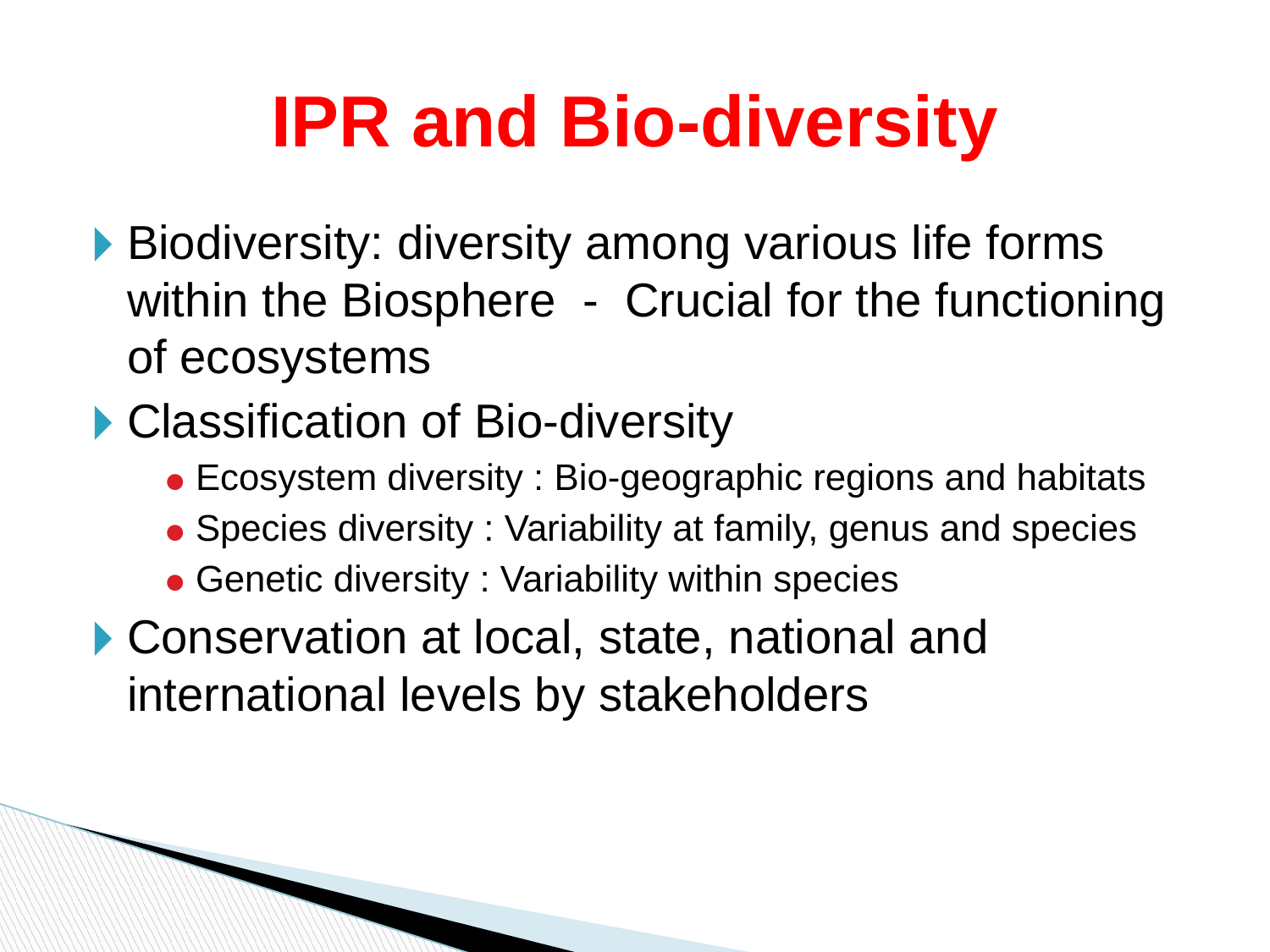

# IPR and Bio-diversity
Biodiversity: diversity among various life forms within the Biosphere  -  Crucial for the functioning of ecosystems
Classification of Bio-diversity
Ecosystem diversity : Bio-geographic regions and habitats
Species diversity : Variability at family, genus and species
Genetic diversity : Variability within species
Conservation at local, state, national and international levels by stakeholders